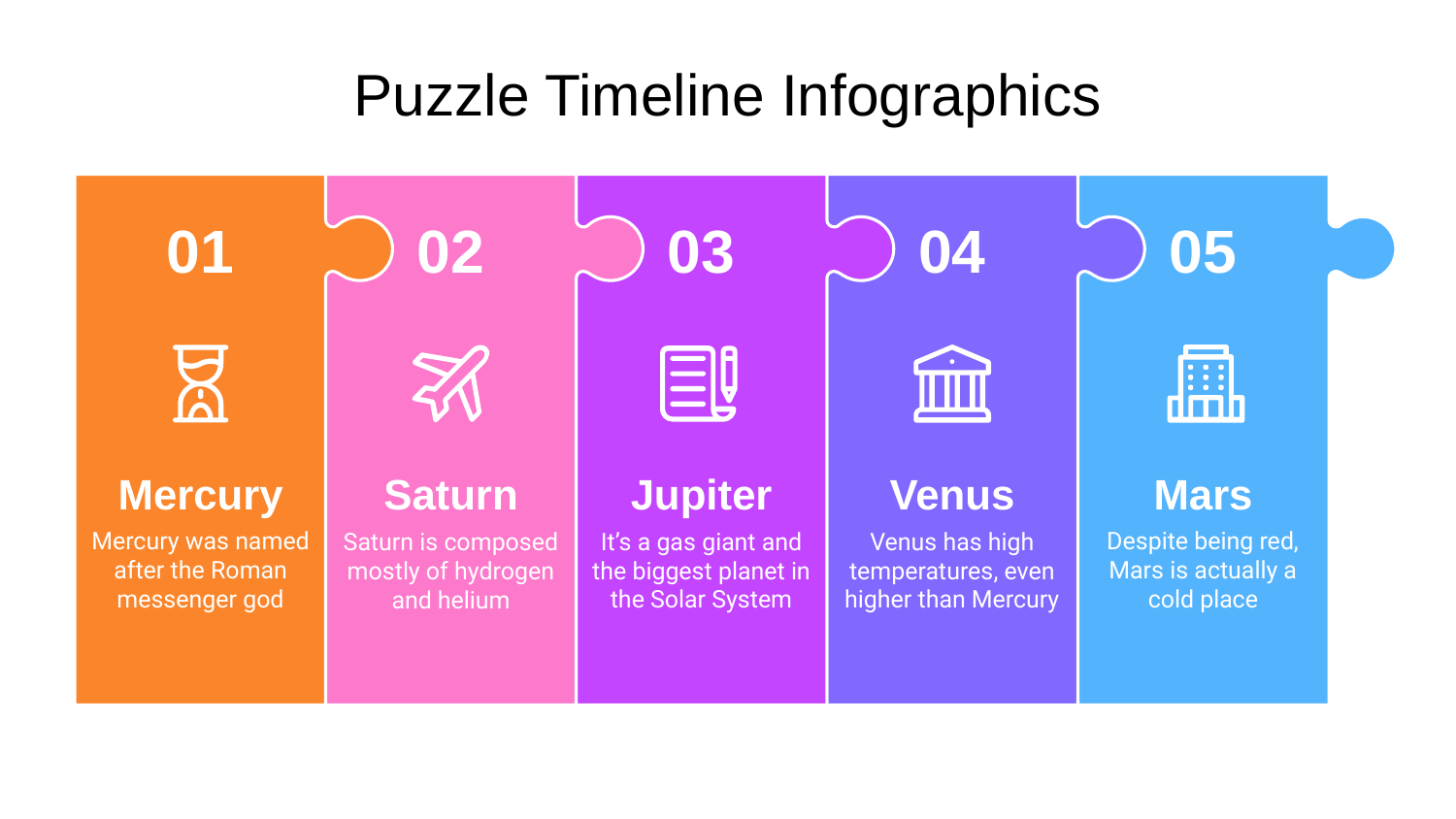

# Puzzle Timeline Infographics

01
Mercury
Mercury was named after the Roman messenger god

02
Saturn
Saturn is composed mostly of hydrogen and helium

03
Jupiter
It’s a gas giant and the biggest planet in the Solar System

04
Venus
Venus has high temperatures, even higher than Mercury

05
Mars
Despite being red, Mars is actually a cold place